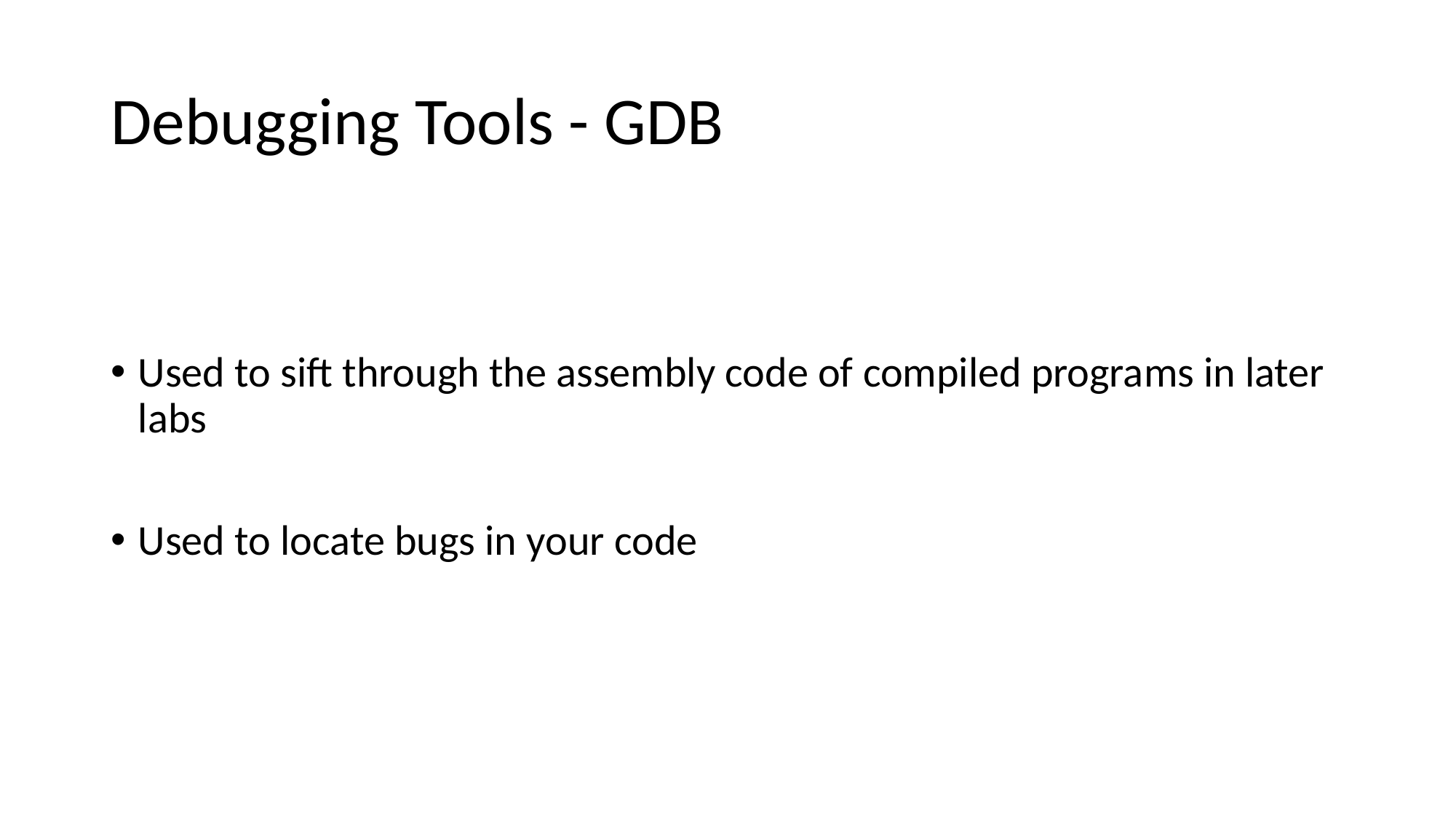

# Debugging Tools - GDB

Used to sift through the assembly code of compiled programs in later labs

Used to locate bugs in your code